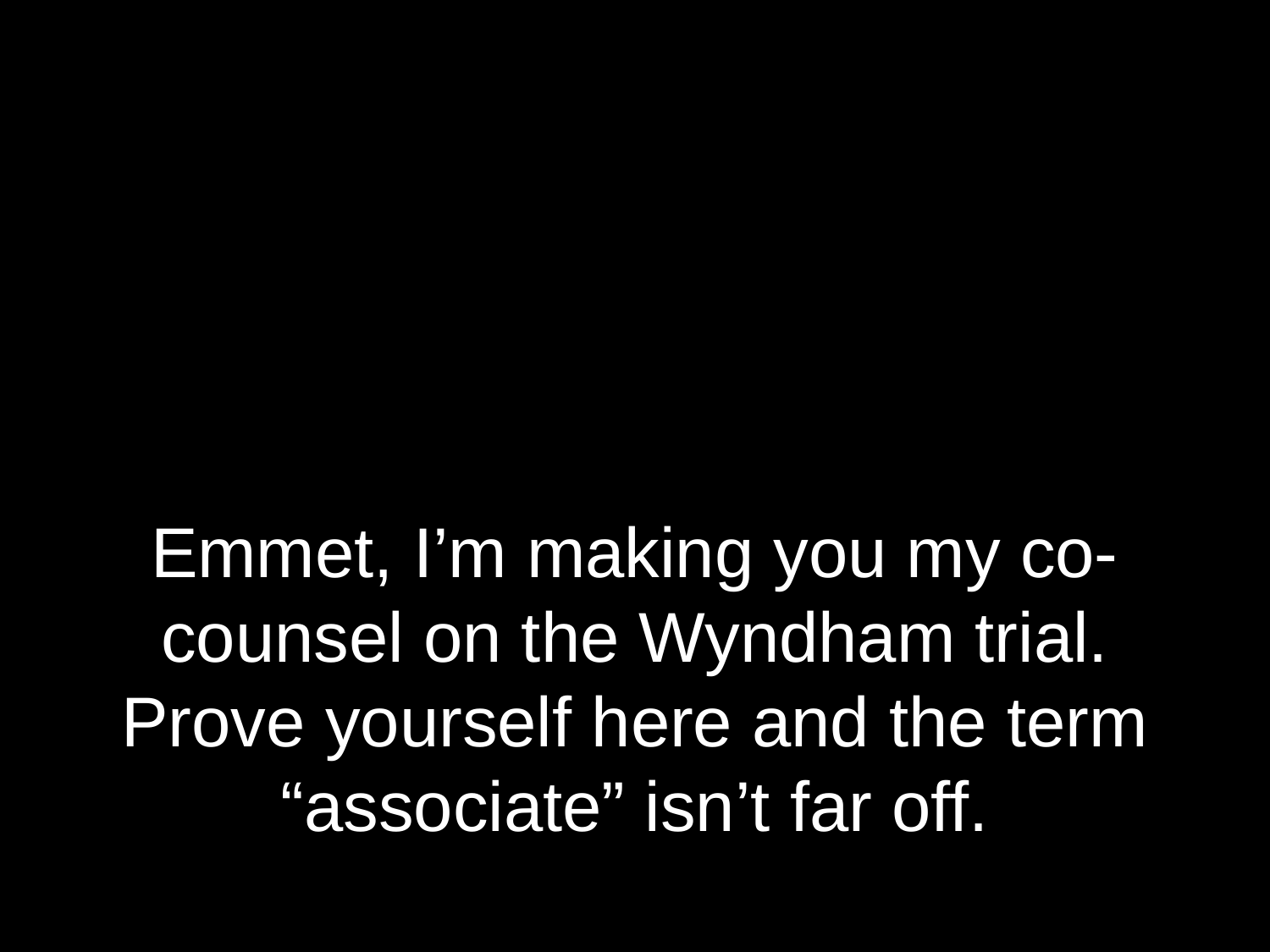

# Emmet, I’m making you my co-counsel on the Wyndham trial. Prove yourself here and the term “associate” isn’t far off.